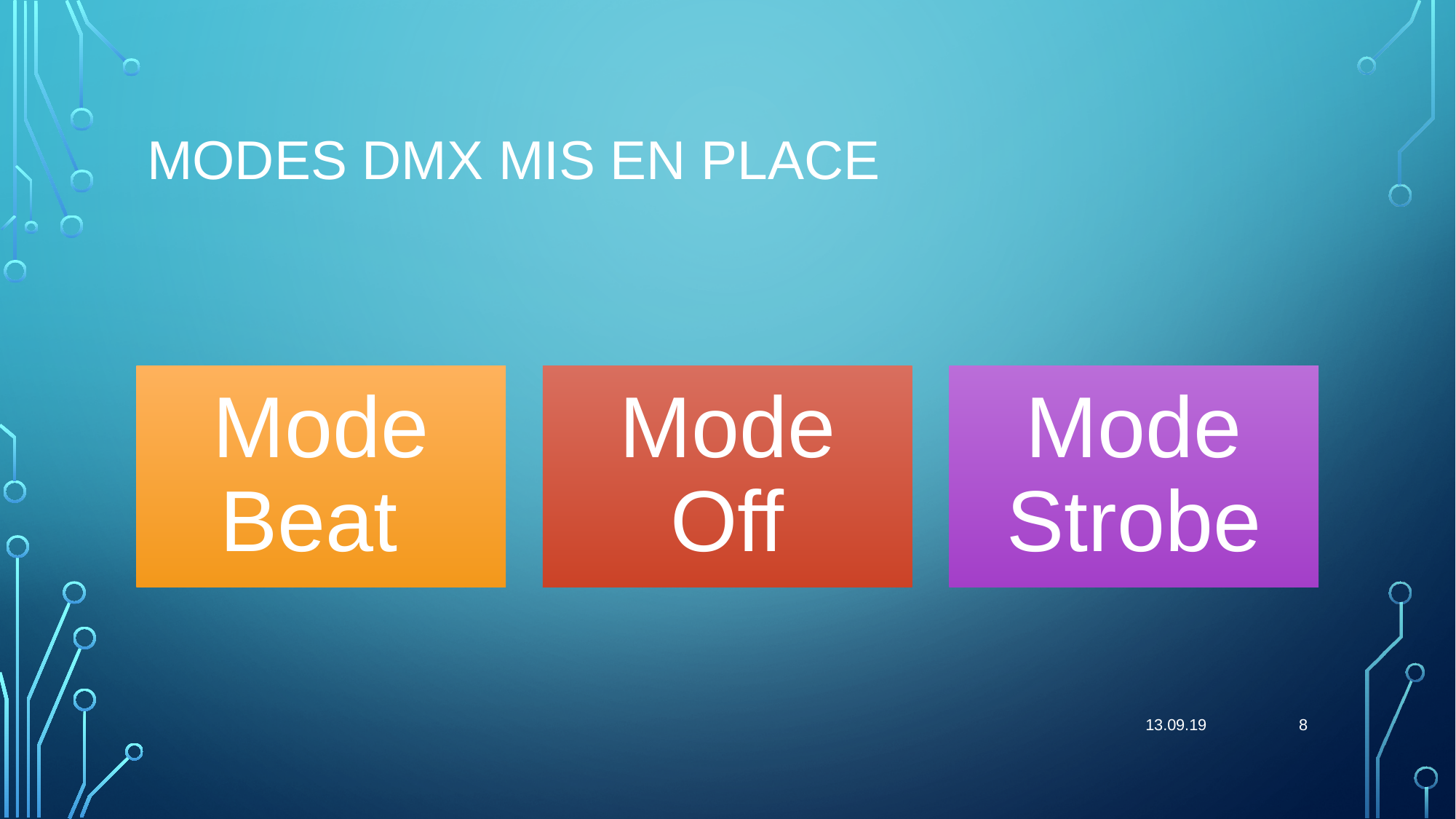

# Modes DMX mis en place
Mode Beat
Mode Off
Mode Strobe
8
13.09.19